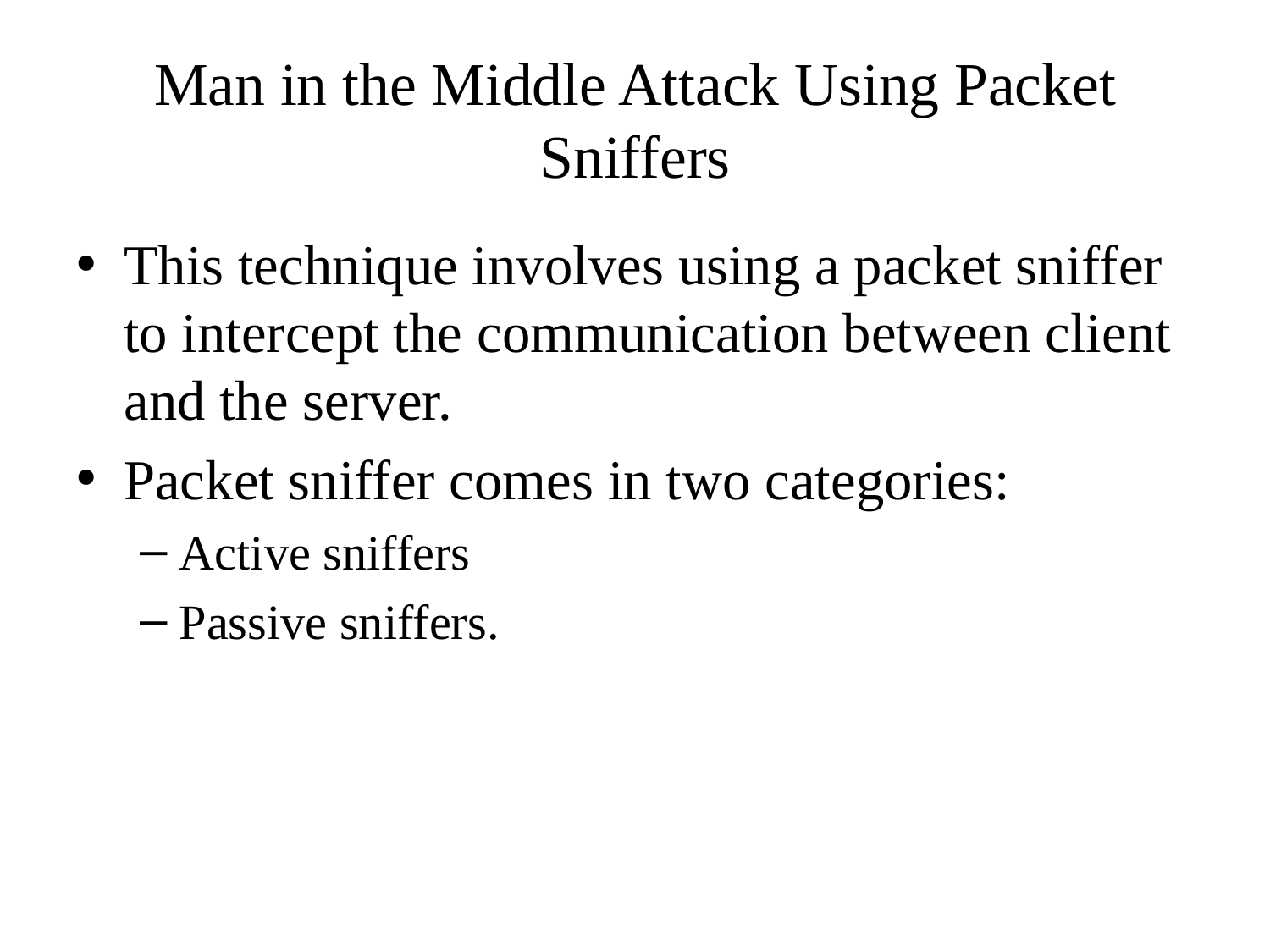

# Man in the Middle Attack Using Packet Sniffers
This technique involves using a packet sniffer to intercept the communication between client and the server.
Packet sniffer comes in two categories:
Active sniffers
Passive sniffers.